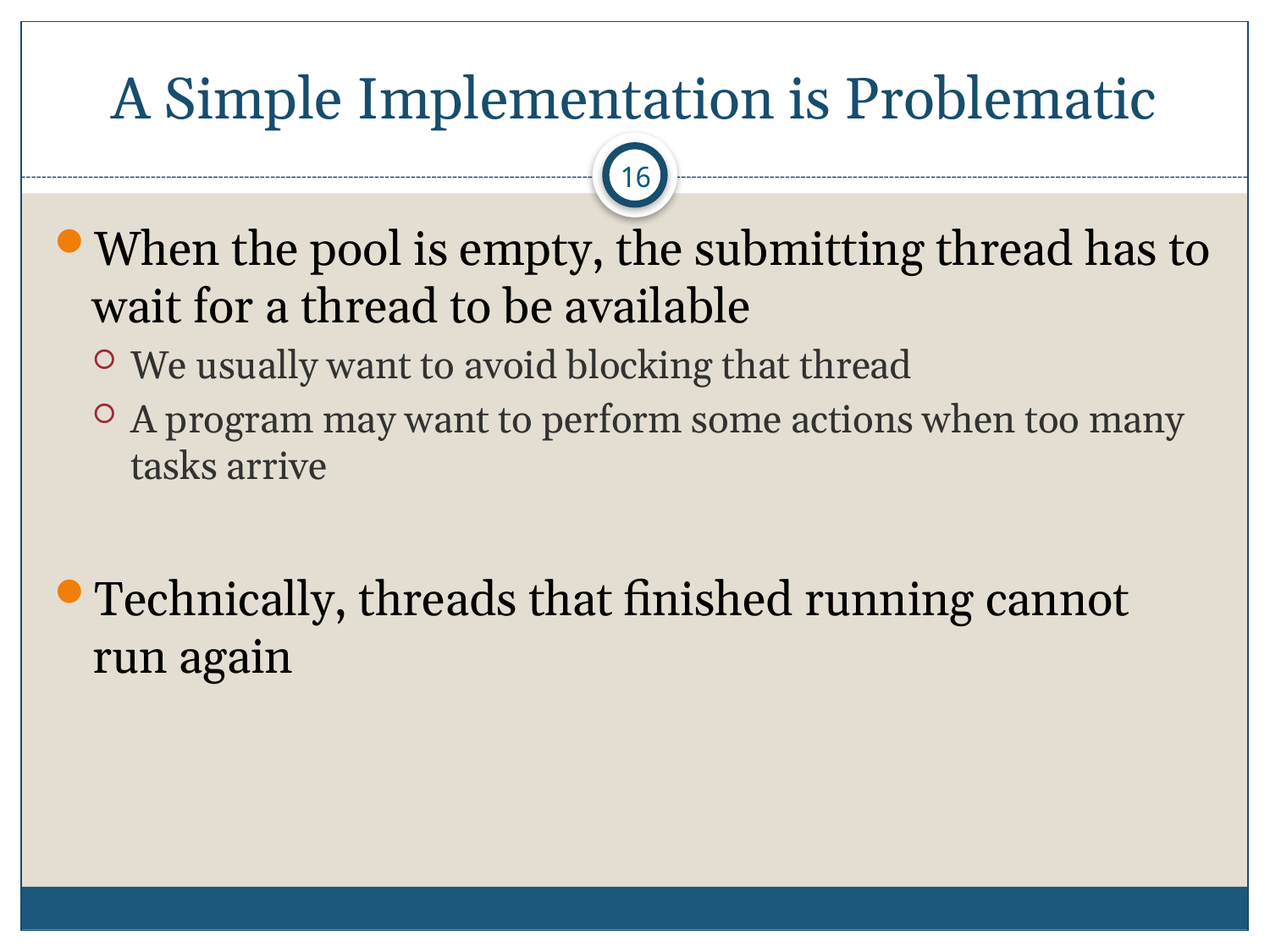

# A Simple Implementation is Problematic
16
When the pool is empty, the submitting thread has to wait for a thread to be available
We usually want to avoid blocking that thread
A program may want to perform some actions when too many tasks arrive

Technically, threads that finished running cannot run again